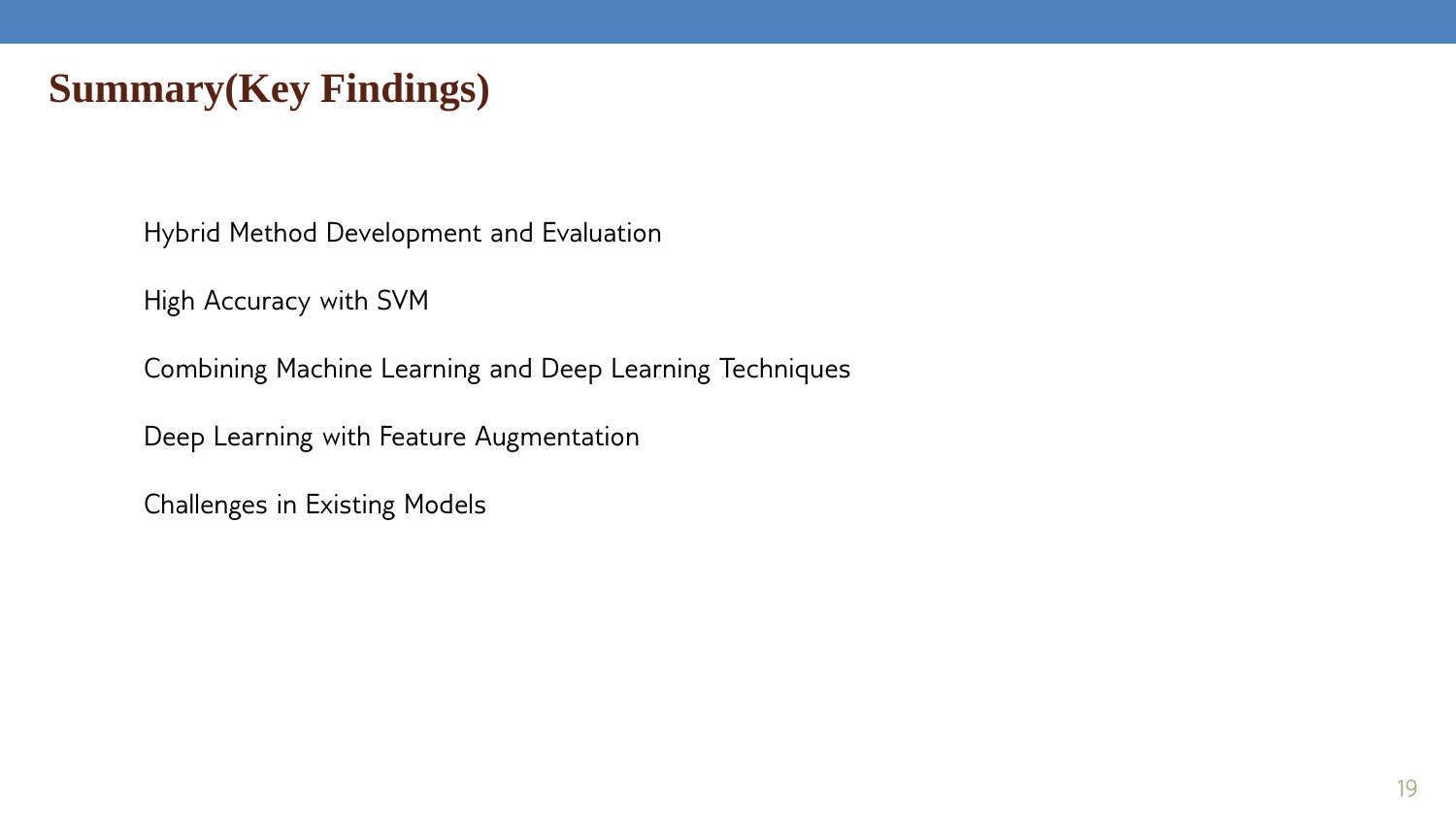

Summary(Key Findings)

Hybrid Method Development and Evaluation

High Accuracy with SVM

Combining Machine Learning and Deep Learning Techniques

Deep Learning with Feature Augmentation

Challenges in Existing Models

19